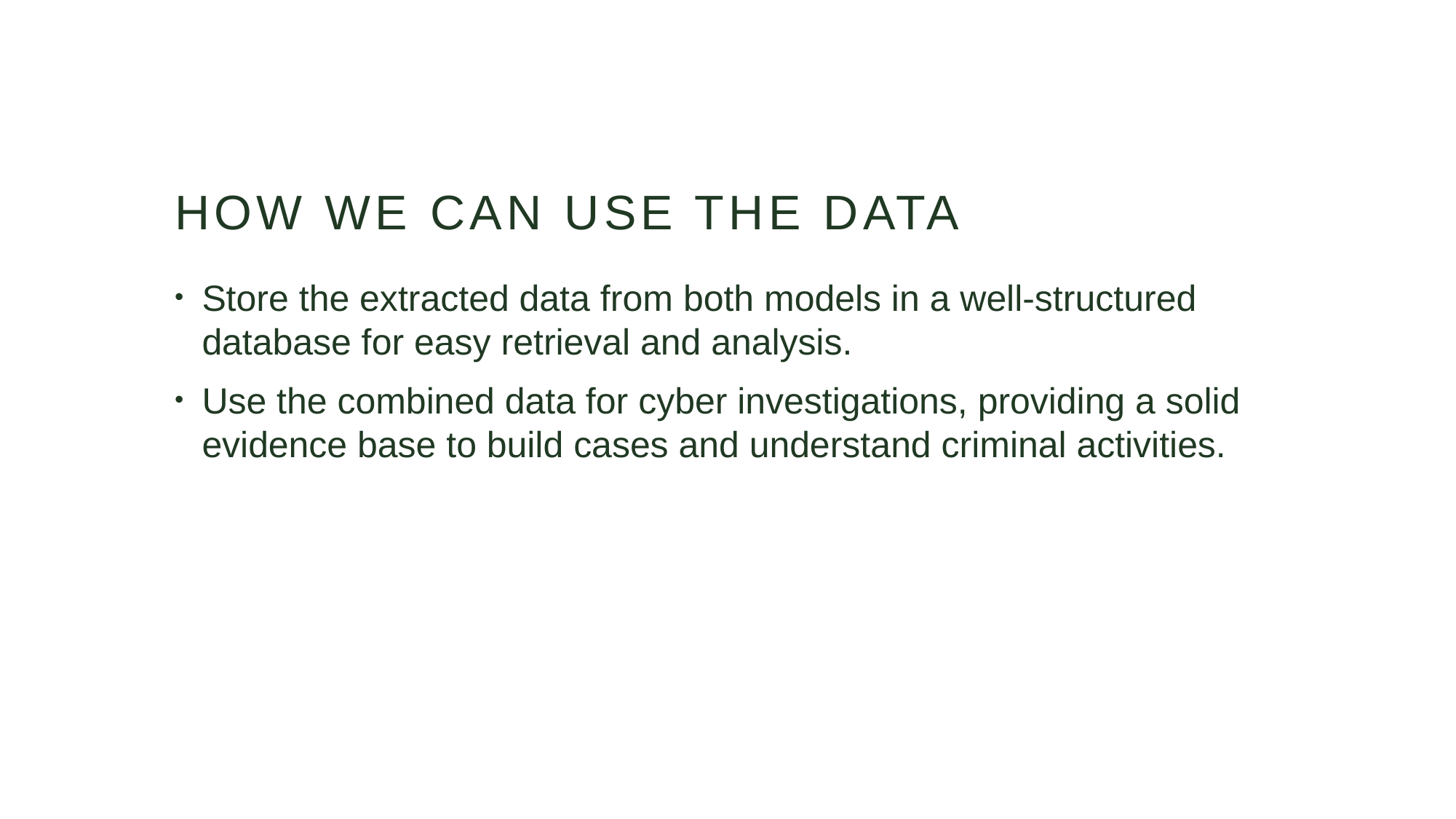

# HOW WE CAN USE THE DATA
Store the extracted data from both models in a well-structured database for easy retrieval and analysis.
Use the combined data for cyber investigations, providing a solid evidence base to build cases and understand criminal activities.